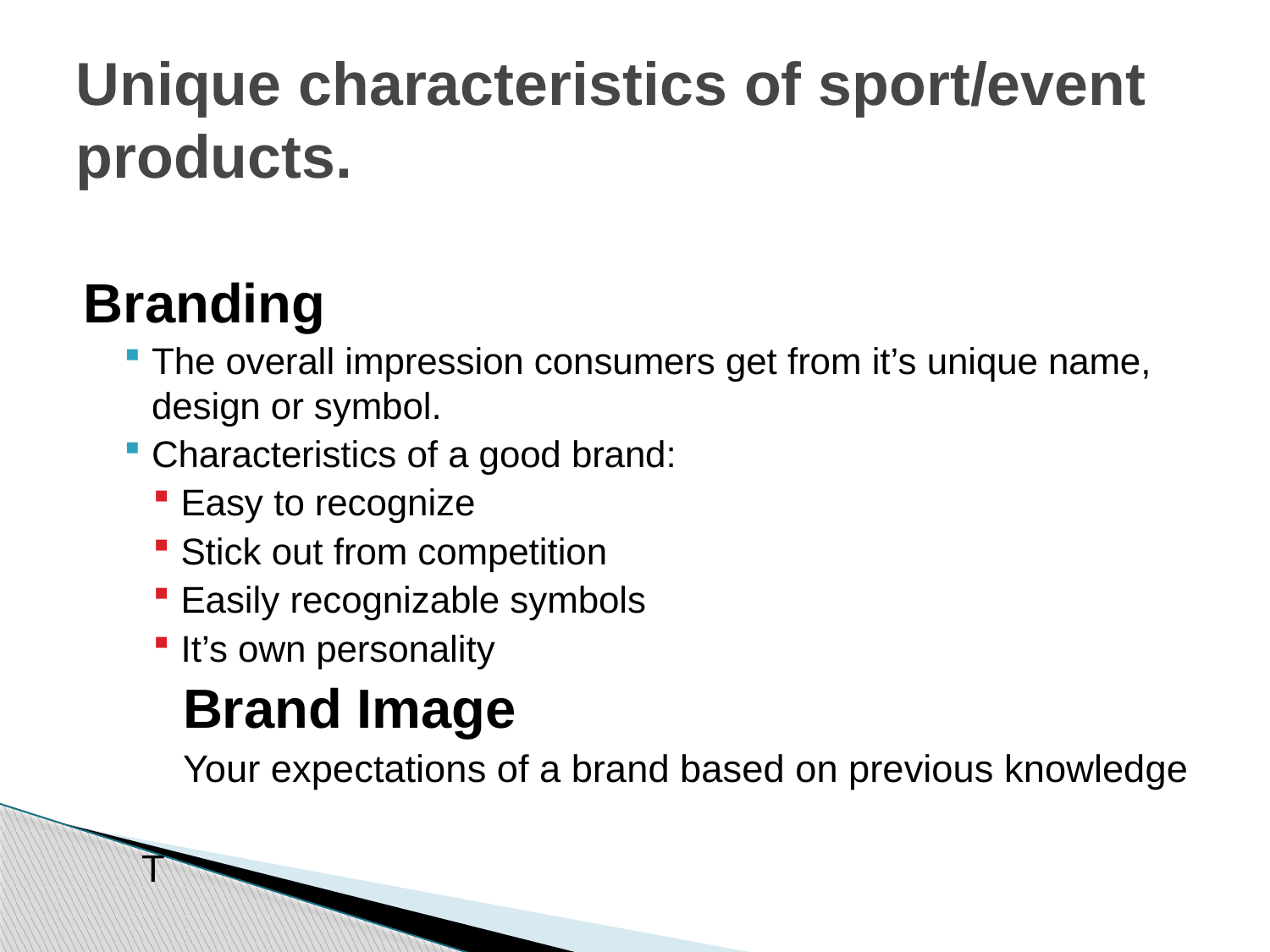

# Unique characteristics of sport/event products.
	Branding
The overall impression consumers get from it’s unique name, design or symbol.
Characteristics of a good brand:
Easy to recognize
Stick out from competition
Easily recognizable symbols
It’s own personality
Brand Image
Your expectations of a brand based on previous knowledge

T